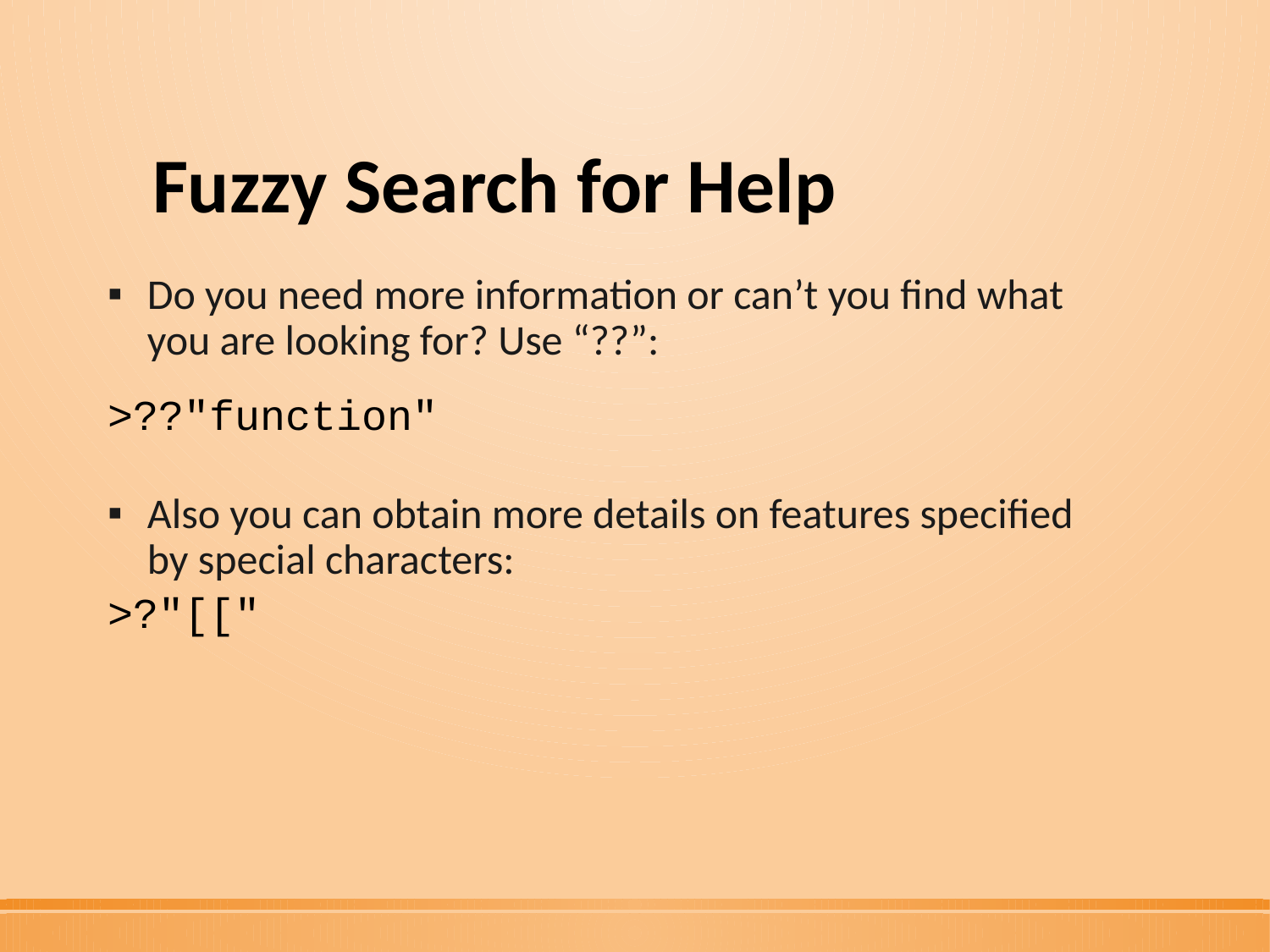

# Fuzzy Search for Help
Do you need more information or can’t you find what you are looking for? Use “??”:
>??"function"
Also you can obtain more details on features specified by special characters:
>?"[["